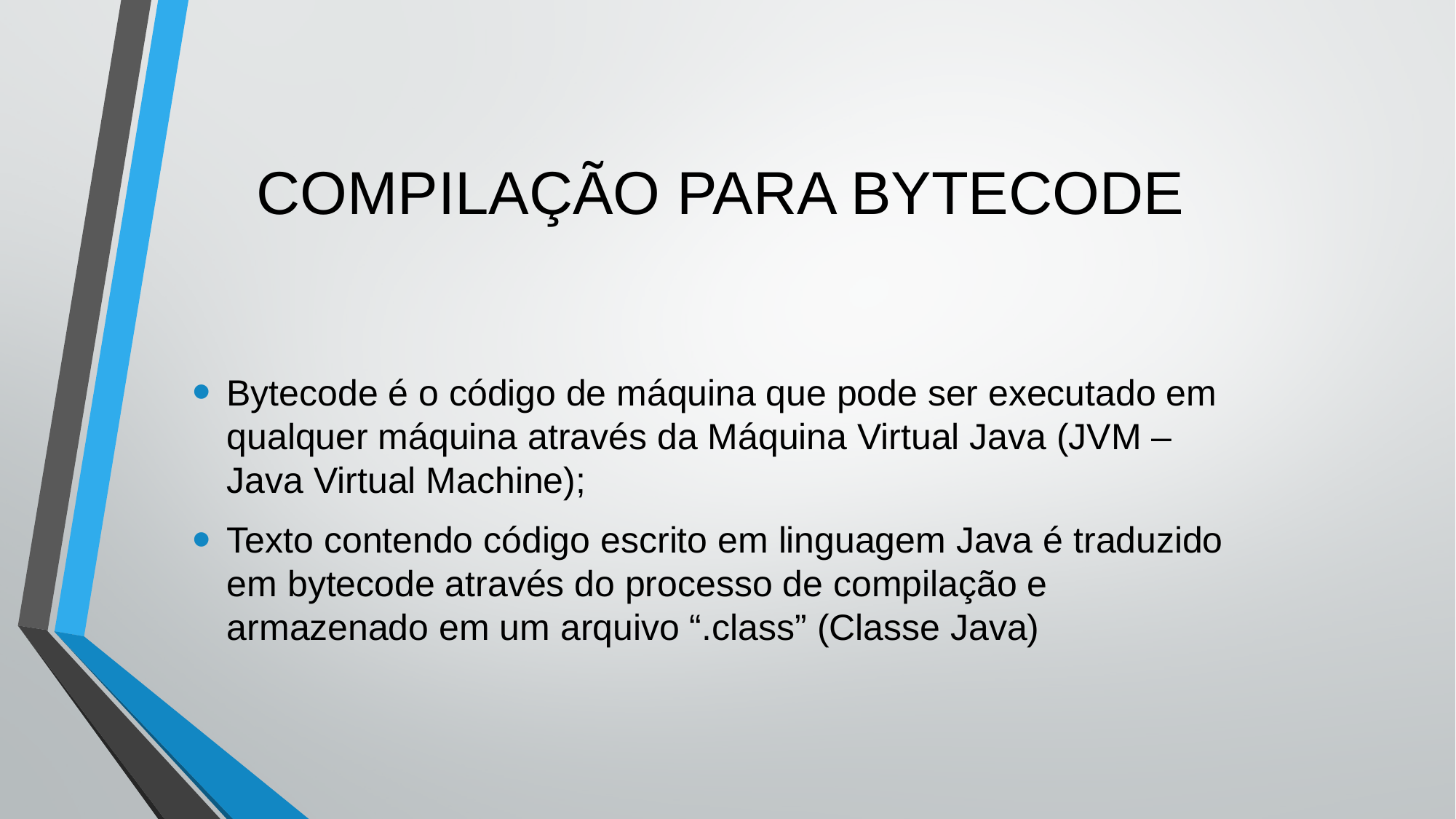

# COMPILAÇÃO PARA BYTECODE
Bytecode é o código de máquina que pode ser executado em qualquer máquina através da Máquina Virtual Java (JVM – Java Virtual Machine);
Texto contendo código escrito em linguagem Java é traduzido em bytecode através do processo de compilação e armazenado em um arquivo “.class” (Classe Java)